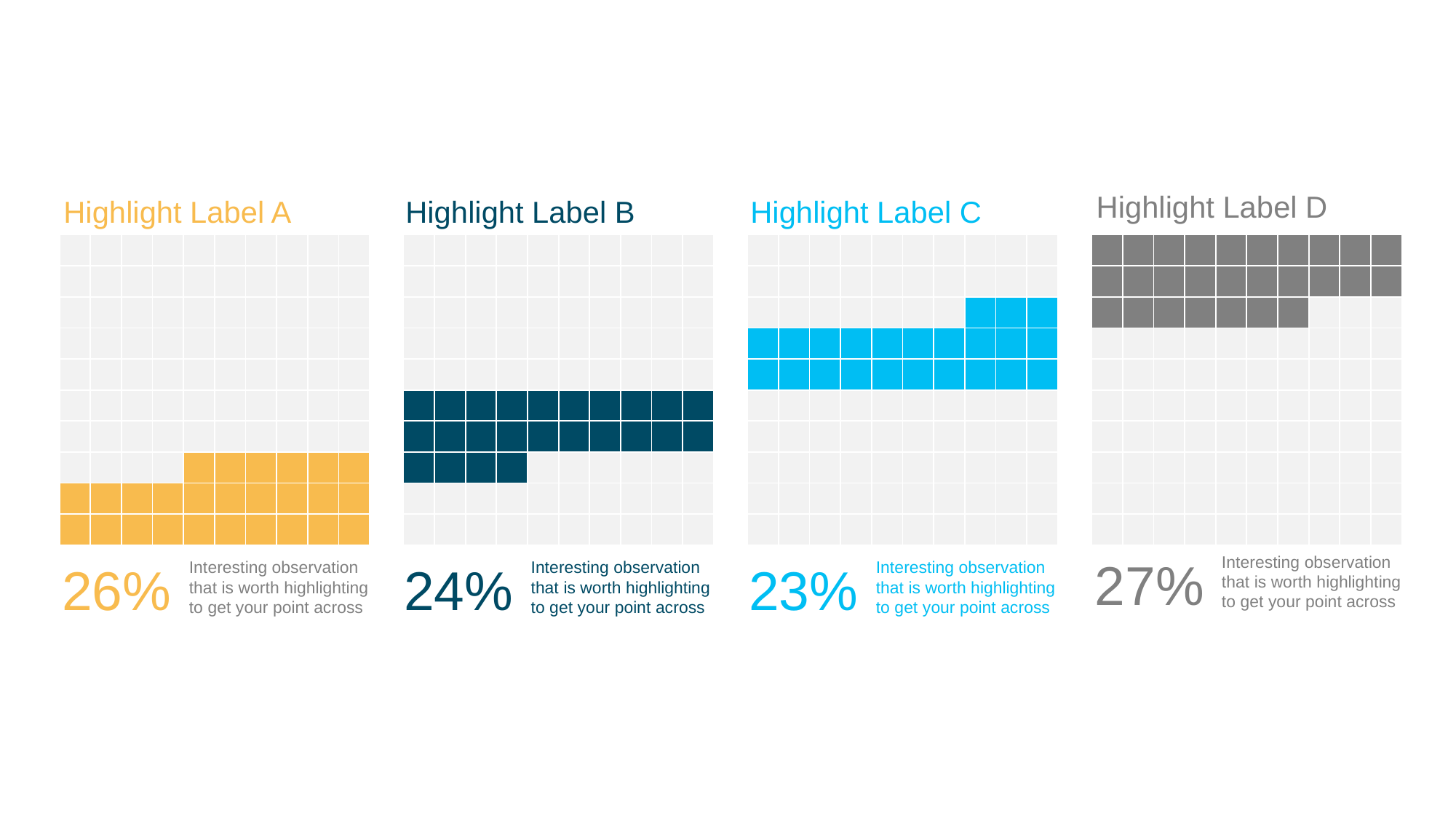

Highlight Label D
27%
Interesting observation that is worth highlighting to get your point across
Highlight Label A
26%
Interesting observation that is worth highlighting to get your point across
Highlight Label B
24%
Interesting observation that is worth highlighting to get your point across
Highlight Label C
23%
Interesting observation that is worth highlighting to get your point across
|  |  |  |  |  |  |  |  |  |  |
| --- | --- | --- | --- | --- | --- | --- | --- | --- | --- |
|  |  |  |  |  |  |  |  |  |  |
|  |  |  |  |  |  |  |  |  |  |
|  |  |  |  |  |  |  |  |  |  |
|  |  |  |  |  |  |  |  |  |  |
|  |  |  |  |  |  |  |  |  |  |
|  |  |  |  |  |  |  |  |  |  |
|  |  |  |  |  |  |  |  |  |  |
|  |  |  |  |  |  |  |  |  |  |
|  |  |  |  |  |  |  |  |  |  |
|  |  |  |  |  |  |  |  |  |  |
| --- | --- | --- | --- | --- | --- | --- | --- | --- | --- |
|  |  |  |  |  |  |  |  |  |  |
|  |  |  |  |  |  |  |  |  |  |
|  |  |  |  |  |  |  |  |  |  |
|  |  |  |  |  |  |  |  |  |  |
|  |  |  |  |  |  |  |  |  |  |
|  |  |  |  |  |  |  |  |  |  |
|  |  |  |  |  |  |  |  |  |  |
|  |  |  |  |  |  |  |  |  |  |
|  |  |  |  |  |  |  |  |  |  |
|  |  |  |  |  |  |  |  |  |  |
| --- | --- | --- | --- | --- | --- | --- | --- | --- | --- |
|  |  |  |  |  |  |  |  |  |  |
|  |  |  |  |  |  |  |  |  |  |
|  |  |  |  |  |  |  |  |  |  |
|  |  |  |  |  |  |  |  |  |  |
|  |  |  |  |  |  |  |  |  |  |
|  |  |  |  |  |  |  |  |  |  |
|  |  |  |  |  |  |  |  |  |  |
|  |  |  |  |  |  |  |  |  |  |
|  |  |  |  |  |  |  |  |  |  |
|  |  |  |  |  |  |  |  |  |  |
| --- | --- | --- | --- | --- | --- | --- | --- | --- | --- |
|  |  |  |  |  |  |  |  |  |  |
|  |  |  |  |  |  |  |  |  |  |
|  |  |  |  |  |  |  |  |  |  |
|  |  |  |  |  |  |  |  |  |  |
|  |  |  |  |  |  |  |  |  |  |
|  |  |  |  |  |  |  |  |  |  |
|  |  |  |  |  |  |  |  |  |  |
|  |  |  |  |  |  |  |  |  |  |
|  |  |  |  |  |  |  |  |  |  |